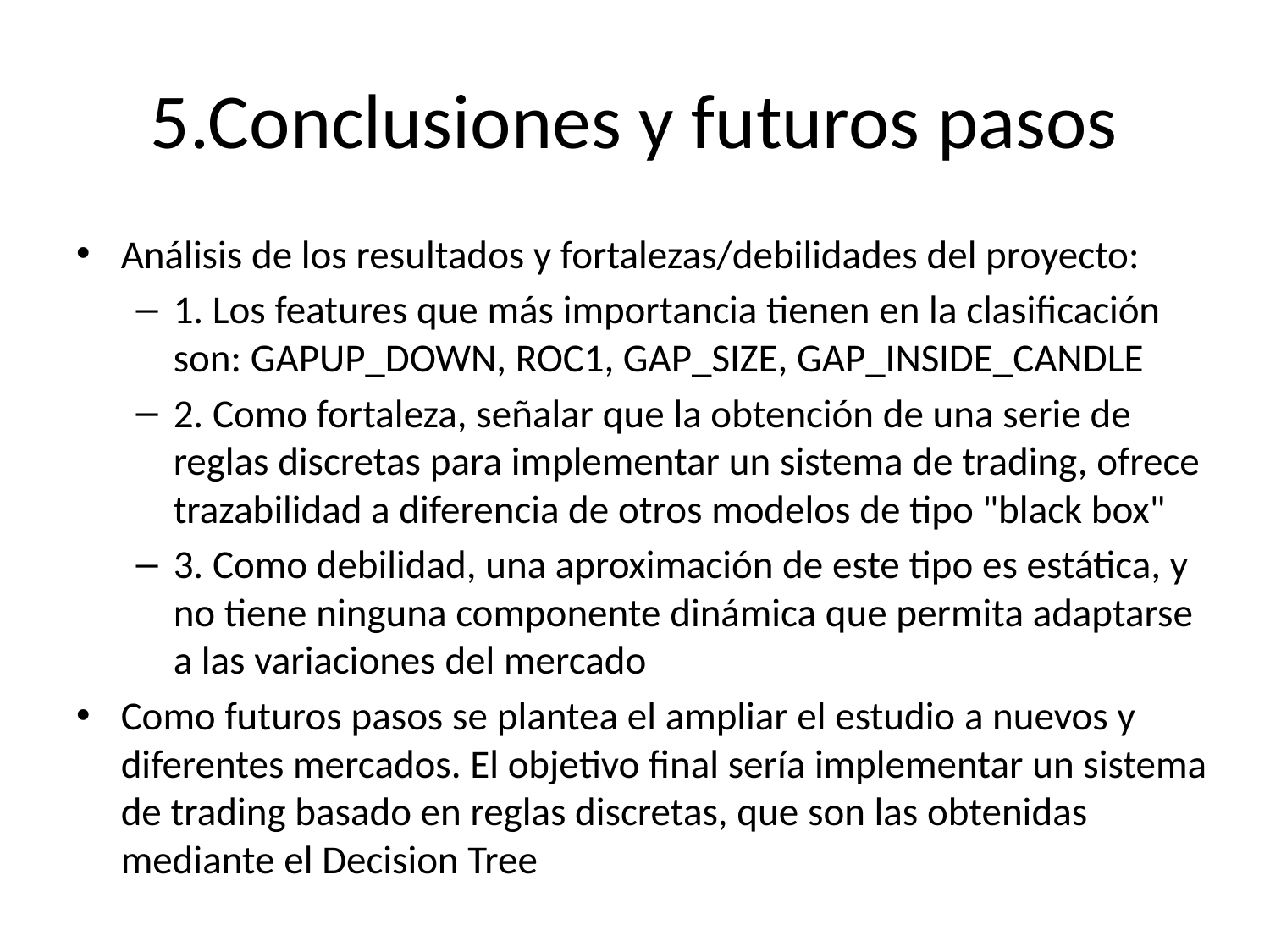

# 5.Conclusiones y futuros pasos
Análisis de los resultados y fortalezas/debilidades del proyecto:
1. Los features que más importancia tienen en la clasificación son: GAPUP_DOWN, ROC1, GAP_SIZE, GAP_INSIDE_CANDLE
2. Como fortaleza, señalar que la obtención de una serie de reglas discretas para implementar un sistema de trading, ofrece trazabilidad a diferencia de otros modelos de tipo "black box"
3. Como debilidad, una aproximación de este tipo es estática, y no tiene ninguna componente dinámica que permita adaptarse a las variaciones del mercado
Como futuros pasos se plantea el ampliar el estudio a nuevos y diferentes mercados. El objetivo final sería implementar un sistema de trading basado en reglas discretas, que son las obtenidas mediante el Decision Tree